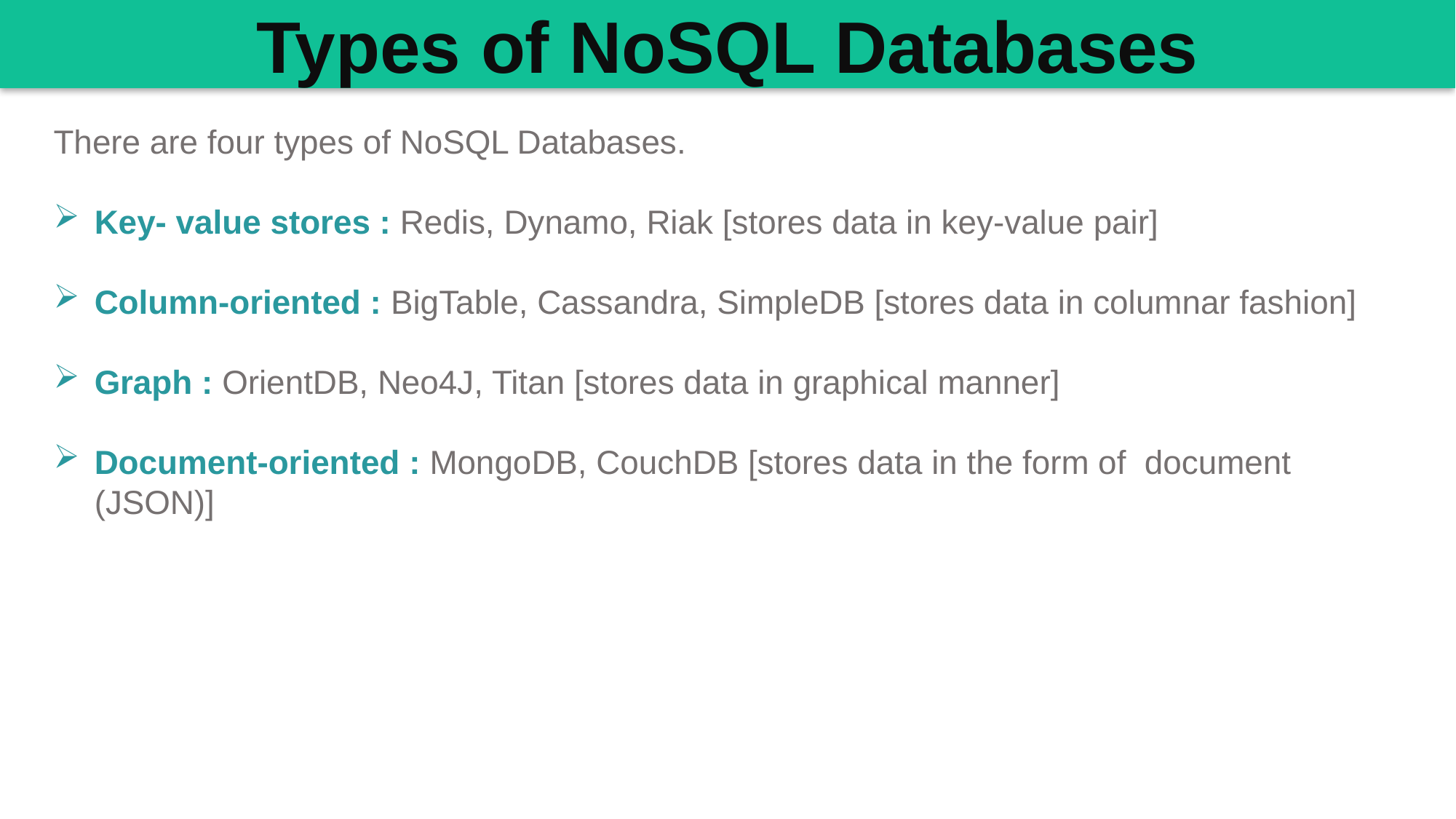

Types of NoSQL Databases
There are four types of NoSQL Databases.

Key- value stores : Redis, Dynamo, Riak [stores data in key-value pair]

Column-oriented : BigTable, Cassandra, SimpleDB [stores data in columnar fashion]

Graph : OrientDB, Neo4J, Titan [stores data in graphical manner]

Document-oriented : MongoDB, CouchDB [stores data in the form of  document (JSON)]